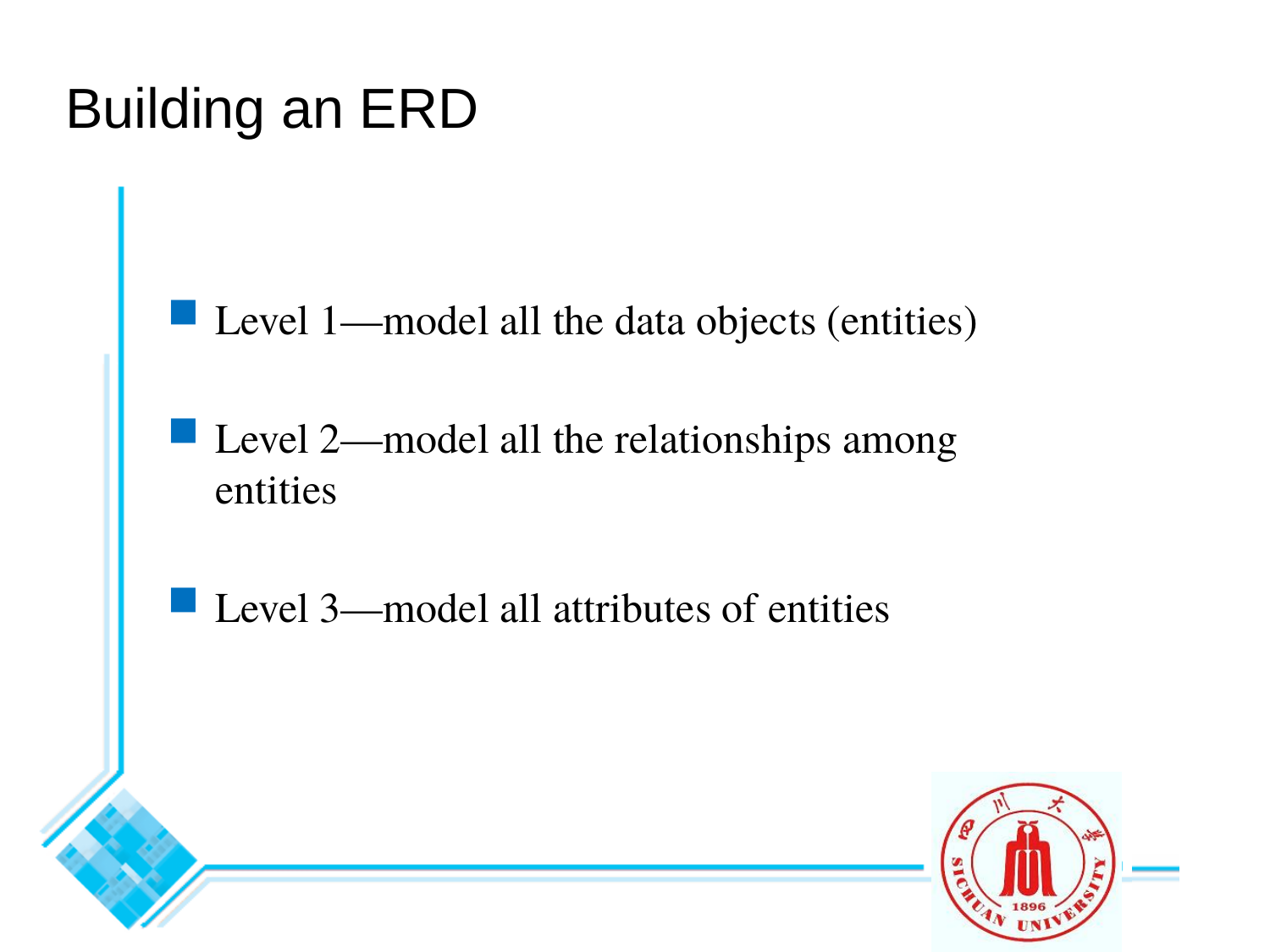

Building an ERD
Level 1—model all the data objects (entities)

Level 2—model all the relationships among entities

Level 3—model all attributes of entities